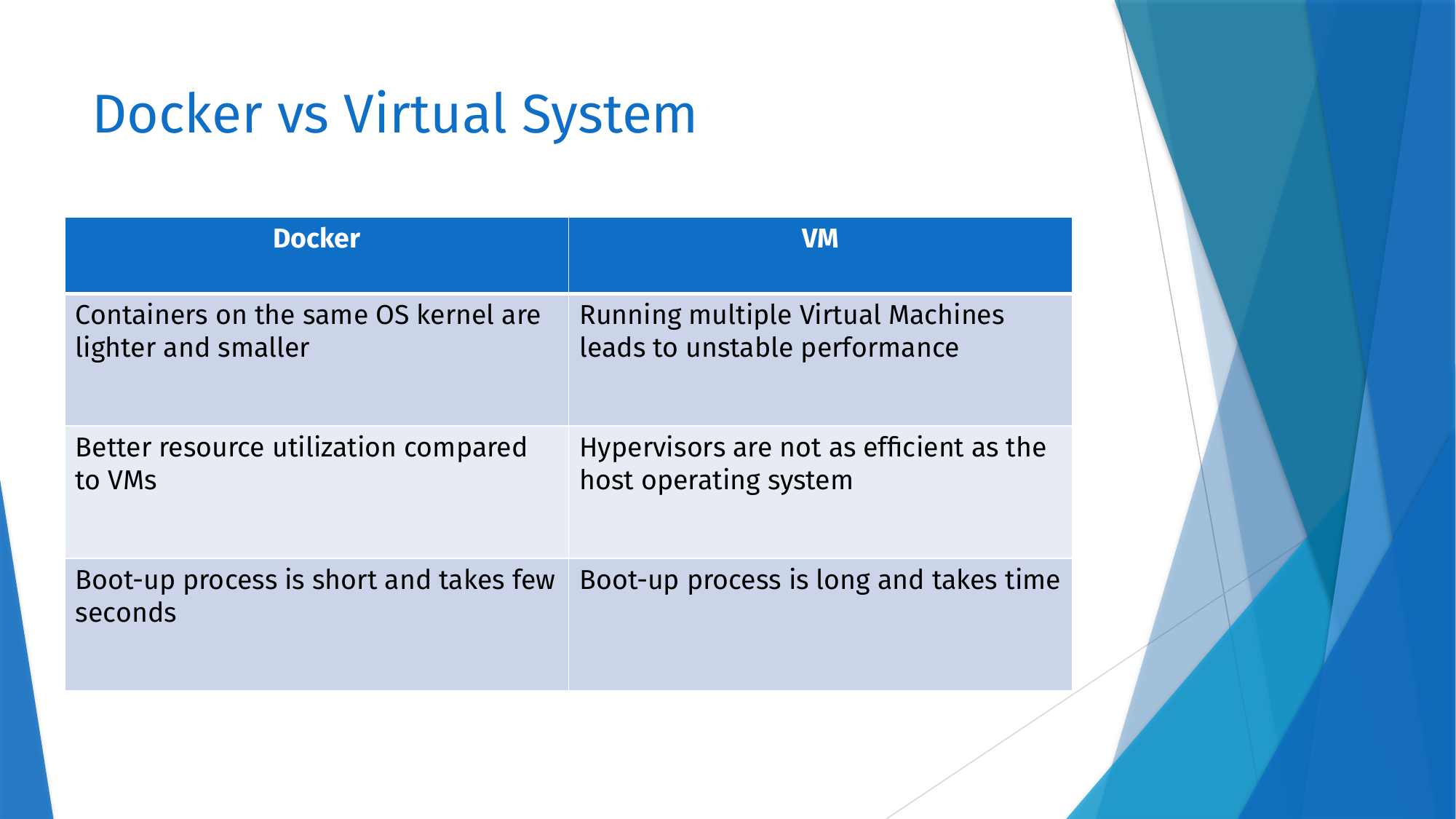

# Docker vs Virtual System

| Docker | VM |
| --- | --- |
| Containers on the same OS kernel are lighter and smaller | Running multiple Virtual Machines leads to unstable performance |
| Better resource utilization compared to VMs | Hypervisors are not as efficient as the host operating system |
| Boot-up process is short and takes few seconds | Boot-up process is long and takes time |